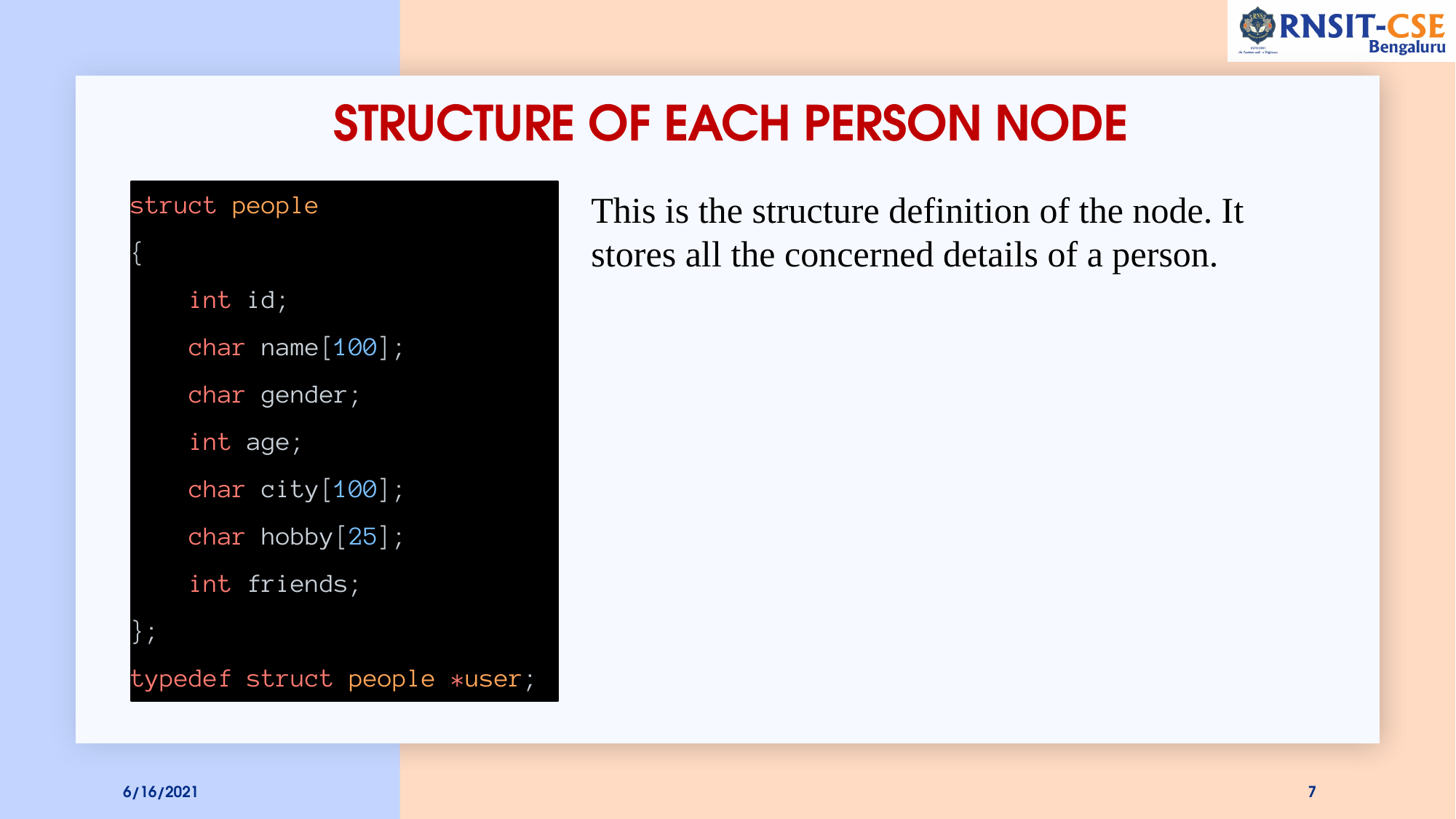

# Structure of each person node
struct people
{
    int id;
    char name[100];
    char gender;
    int age;
    char city[100];
    char hobby[25];
    int friends;
};
typedef struct people *user;

This is the structure definition of the node. It stores all the concerned details of a person.
6/16/2021
7